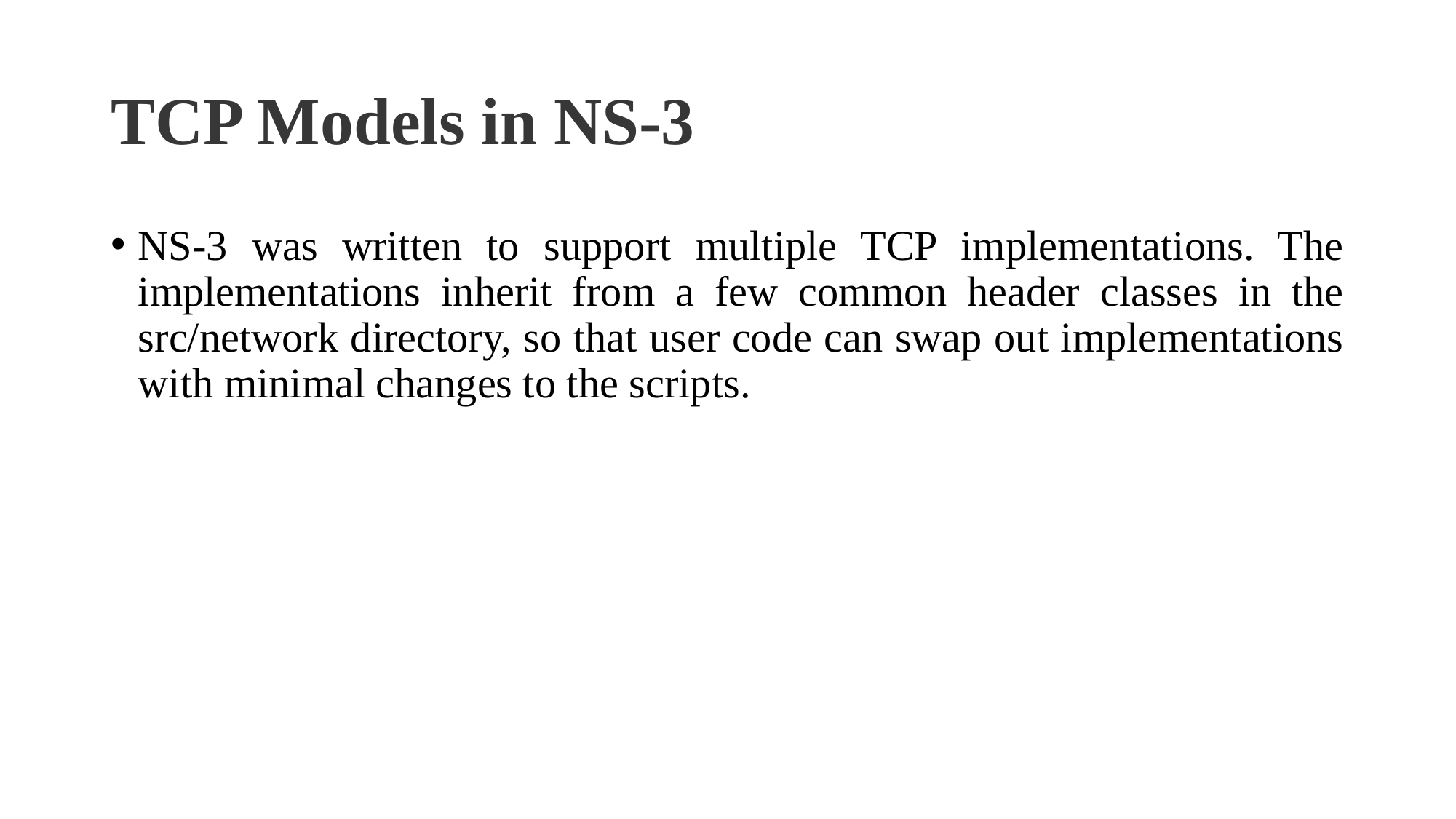

# TCP Models in NS-3
NS-3 was written to support multiple TCP implementations. The implementations inherit from a few common header classes in the src/network directory, so that user code can swap out implementations with minimal changes to the scripts.